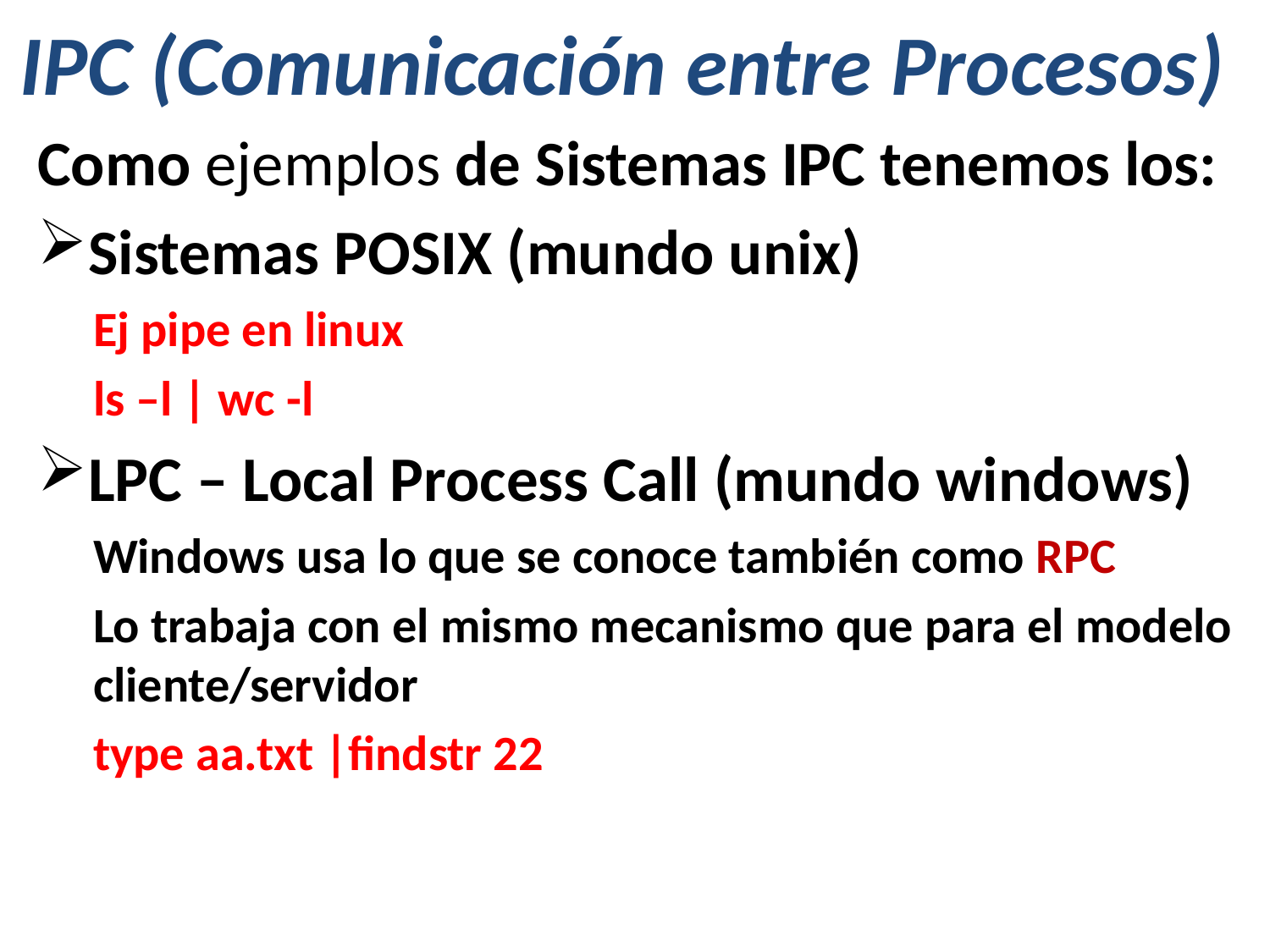

# IPC (Comunicación entre Procesos)
Como ejemplos de Sistemas IPC tenemos los:
Sistemas POSIX (mundo unix)
Ej pipe en linux
ls –l | wc -l
LPC – Local Process Call (mundo windows)
Windows usa lo que se conoce también como RPC
Lo trabaja con el mismo mecanismo que para el modelo cliente/servidor
type aa.txt |findstr 22